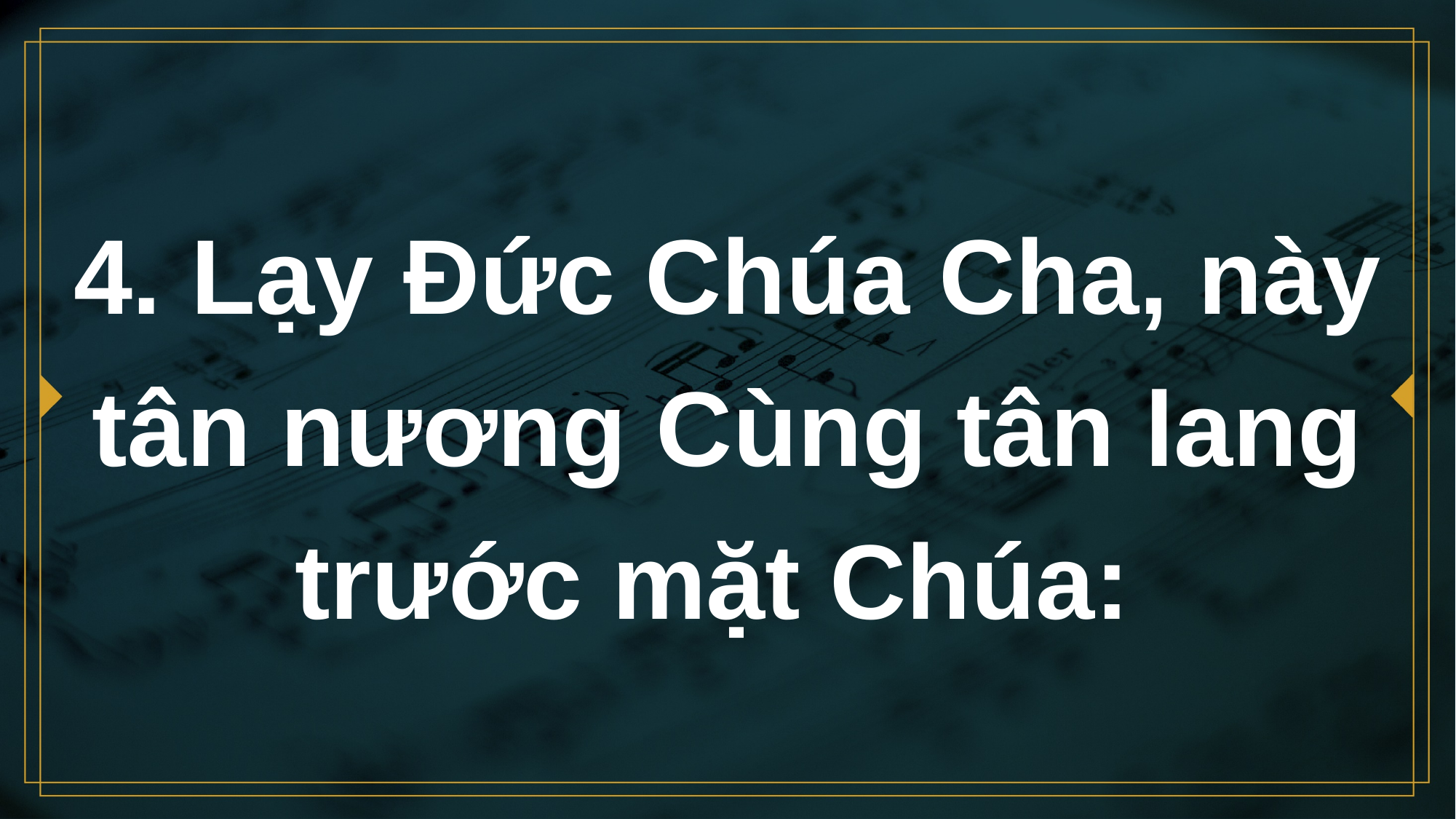

# 4. Lạy Đức Chúa Cha, này tân nương Cùng tân lang trước mặt Chúa: